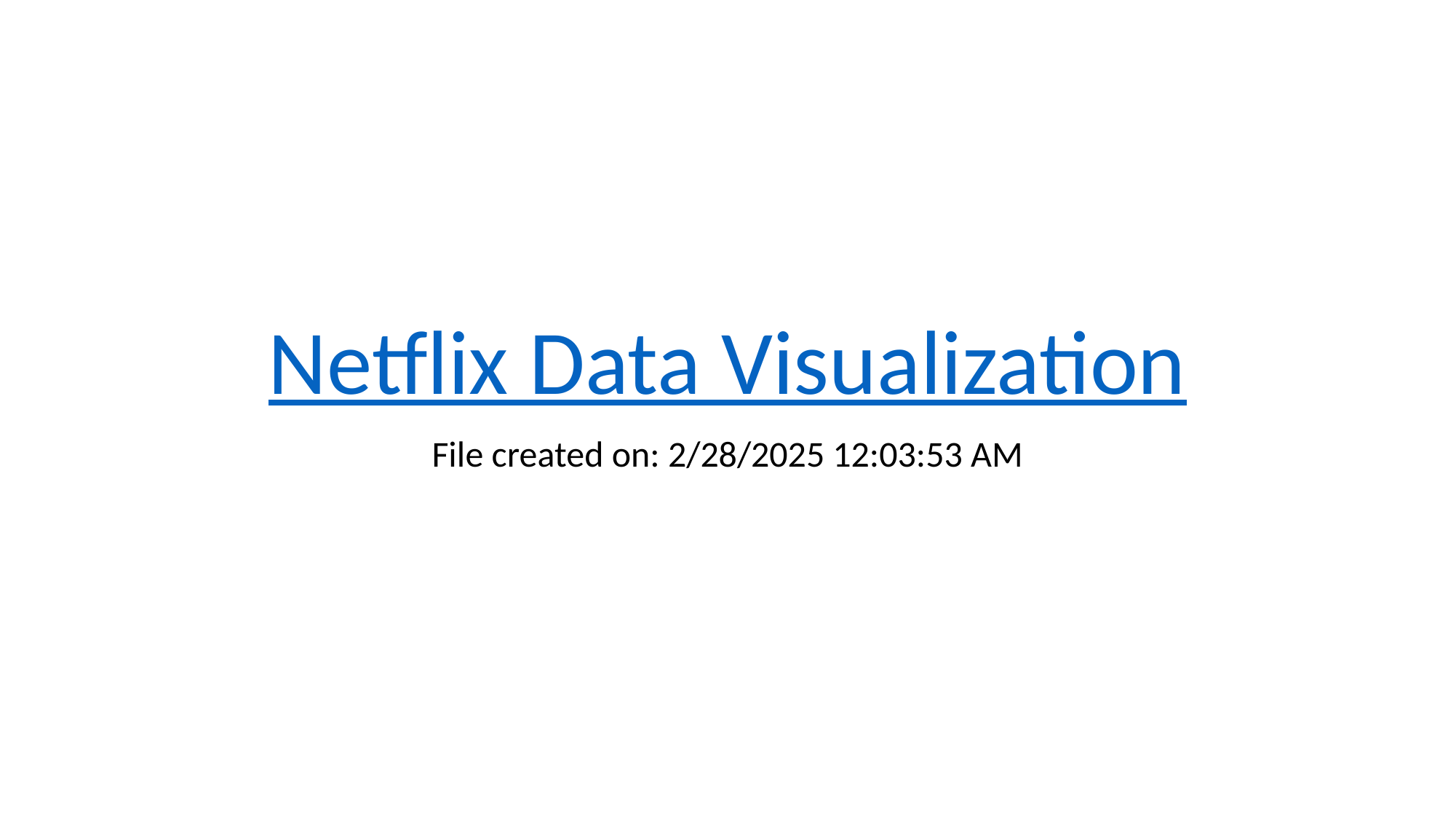

# Netflix Data Visualization
File created on: 2/28/2025 12:03:53 AM